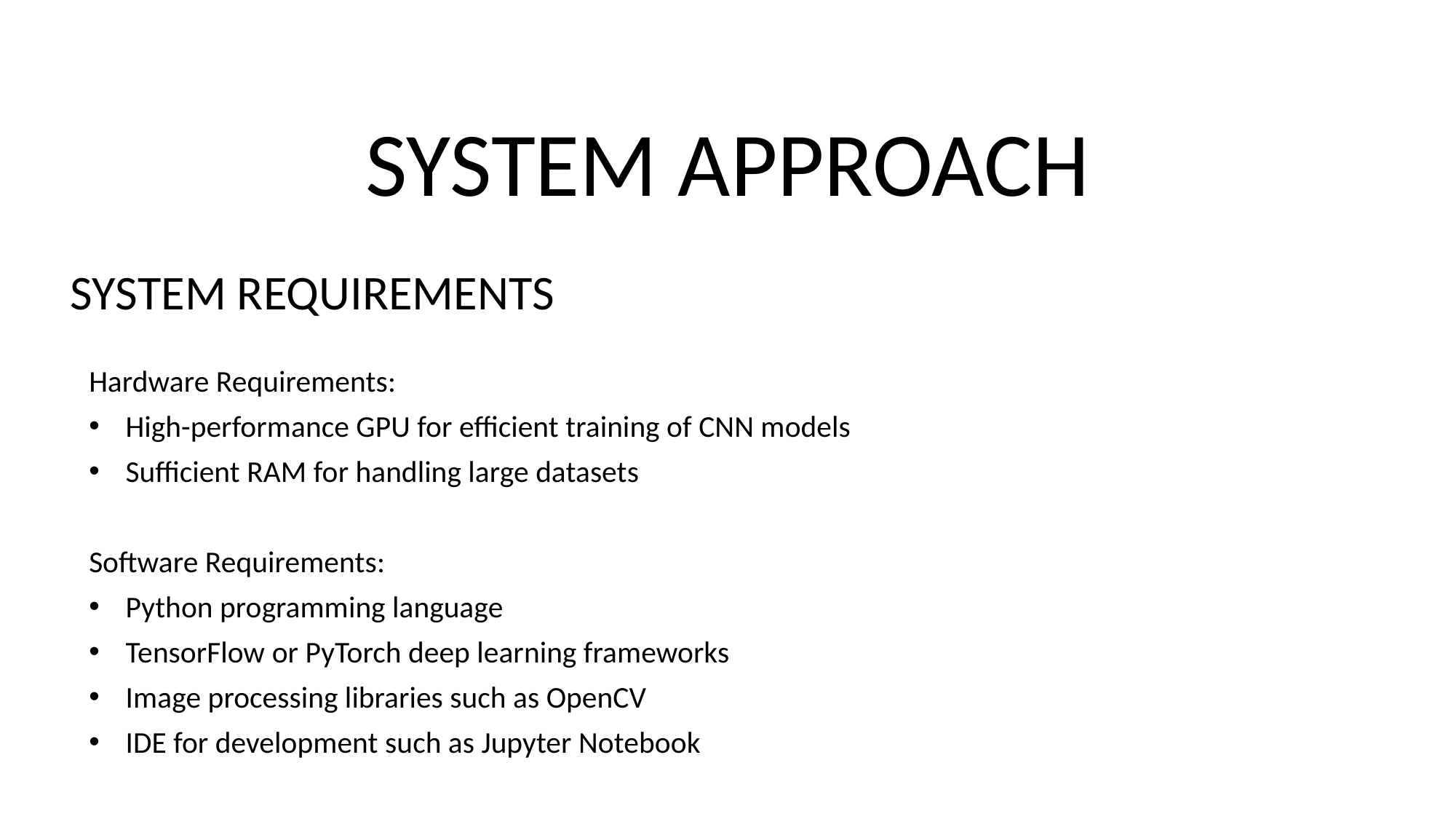

# SYSTEM APPROACH
SYSTEM REQUIREMENTS
Hardware Requirements:
High-performance GPU for efficient training of CNN models
Sufficient RAM for handling large datasets

Software Requirements:
Python programming language
TensorFlow or PyTorch deep learning frameworks
Image processing libraries such as OpenCV
IDE for development such as Jupyter Notebook